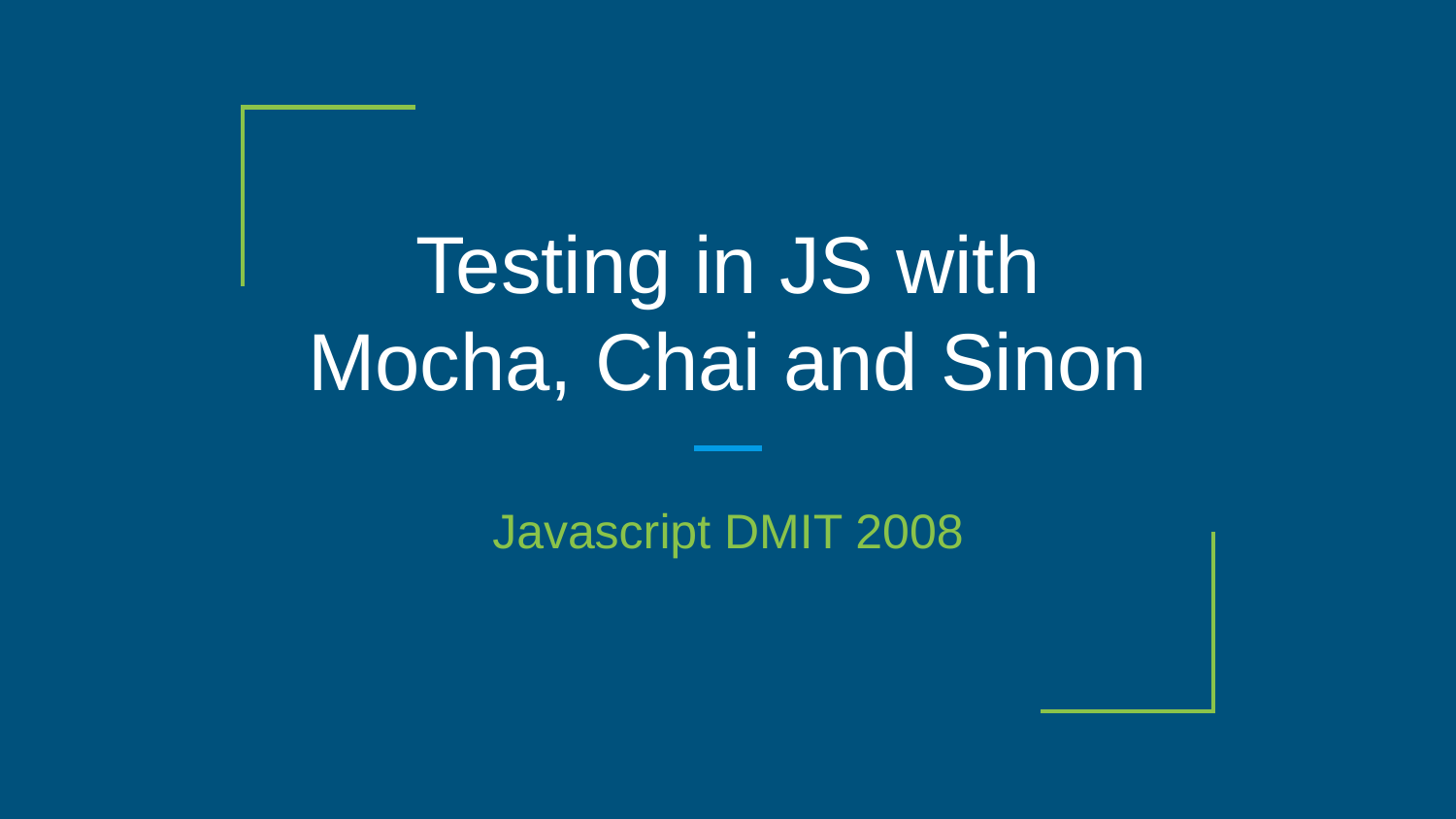

# Testing in JS with Mocha, Chai and Sinon
Javascript DMIT 2008